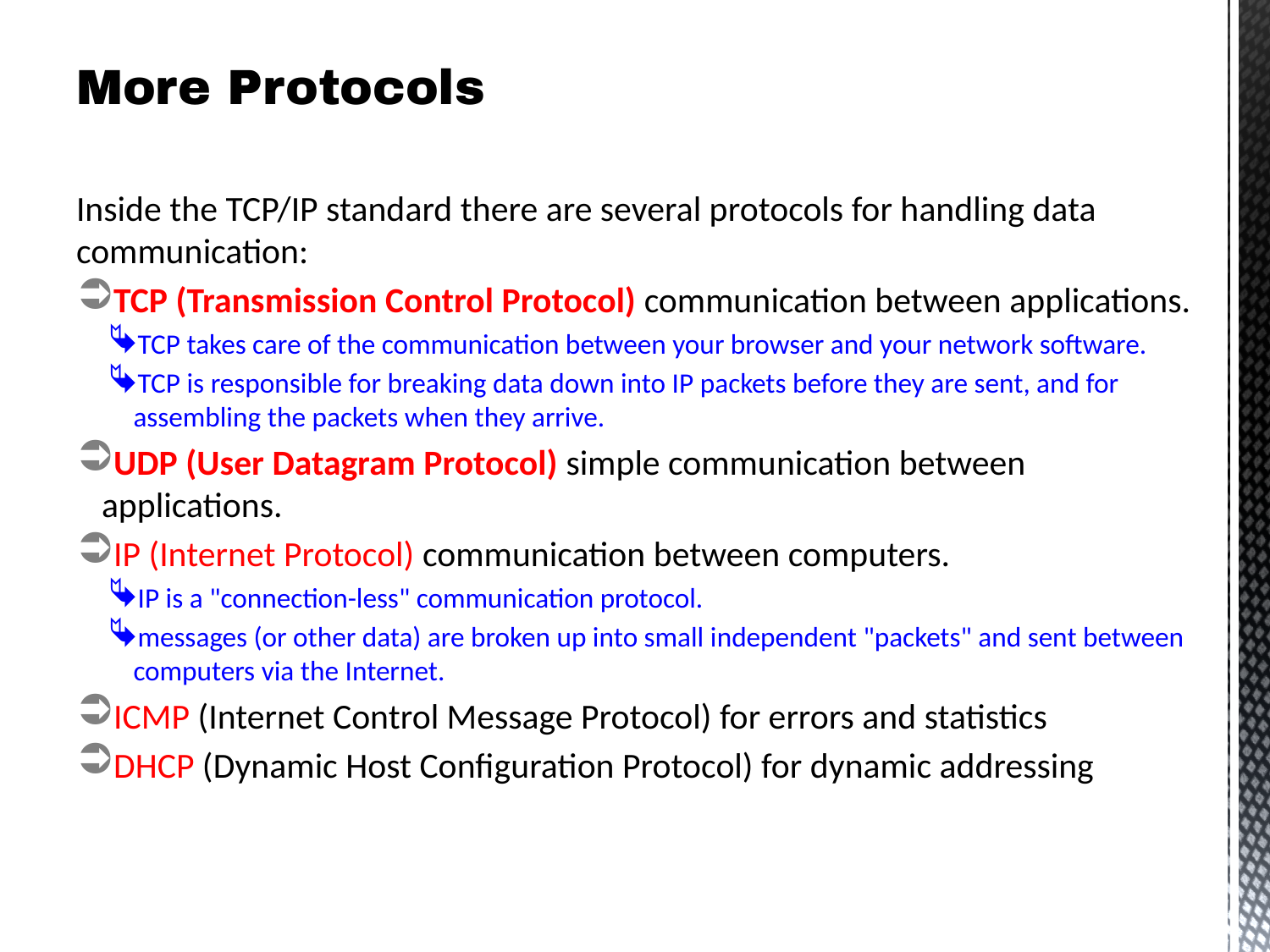

# More Protocols
Inside the TCP/IP standard there are several protocols for handling data communication:
TCP (Transmission Control Protocol) communication between applications.
TCP takes care of the communication between your browser and your network software.
TCP is responsible for breaking data down into IP packets before they are sent, and for assembling the packets when they arrive.
UDP (User Datagram Protocol) simple communication between applications.
IP (Internet Protocol) communication between computers.
IP is a "connection-less" communication protocol.
messages (or other data) are broken up into small independent "packets" and sent between computers via the Internet.
ICMP (Internet Control Message Protocol) for errors and statistics
DHCP (Dynamic Host Configuration Protocol) for dynamic addressing